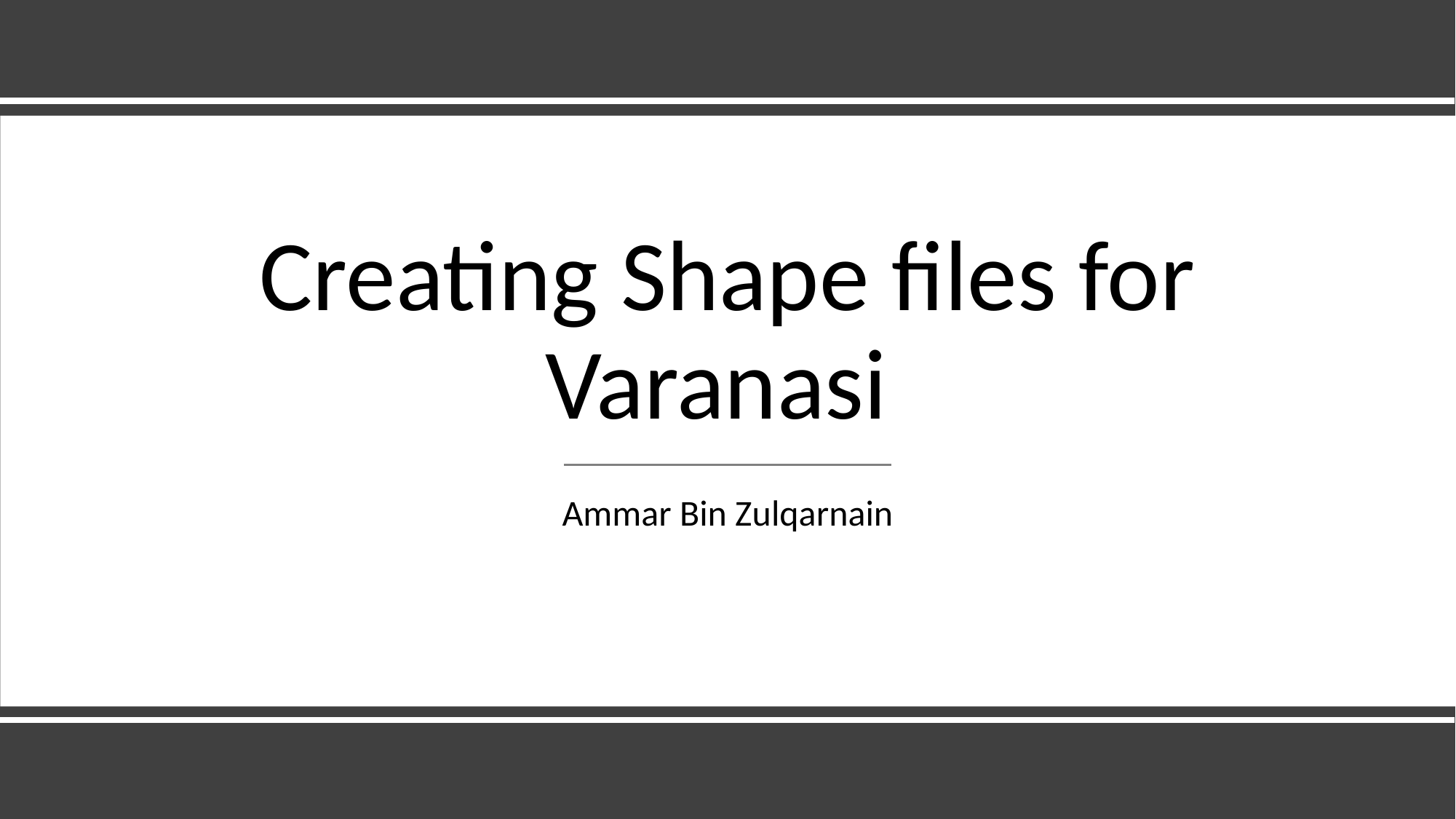

# Creating Shape files for Varanasi
Ammar Bin Zulqarnain